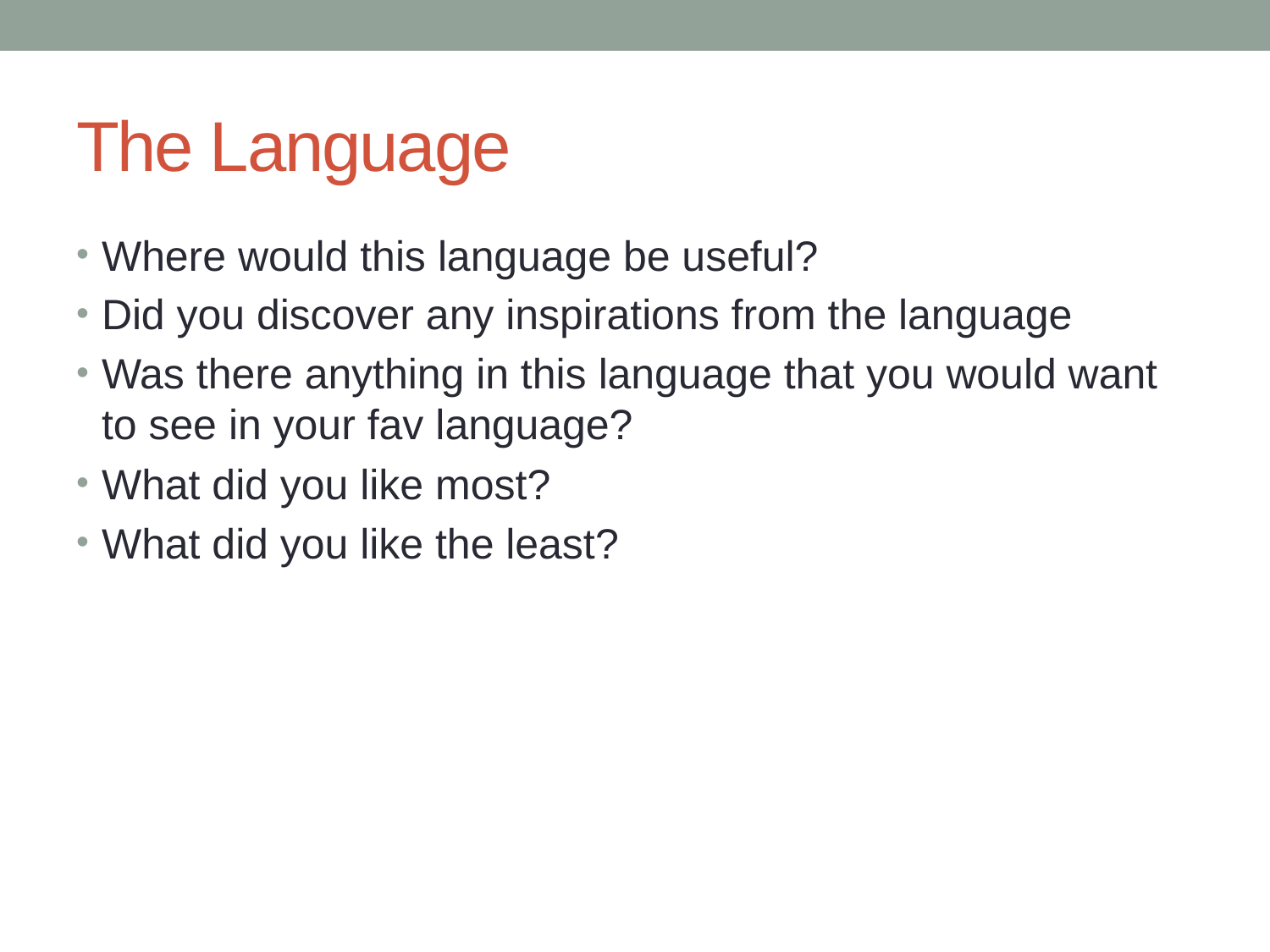

# The Language
Where would this language be useful?
Did you discover any inspirations from the language
Was there anything in this language that you would want to see in your fav language?
What did you like most?
What did you like the least?